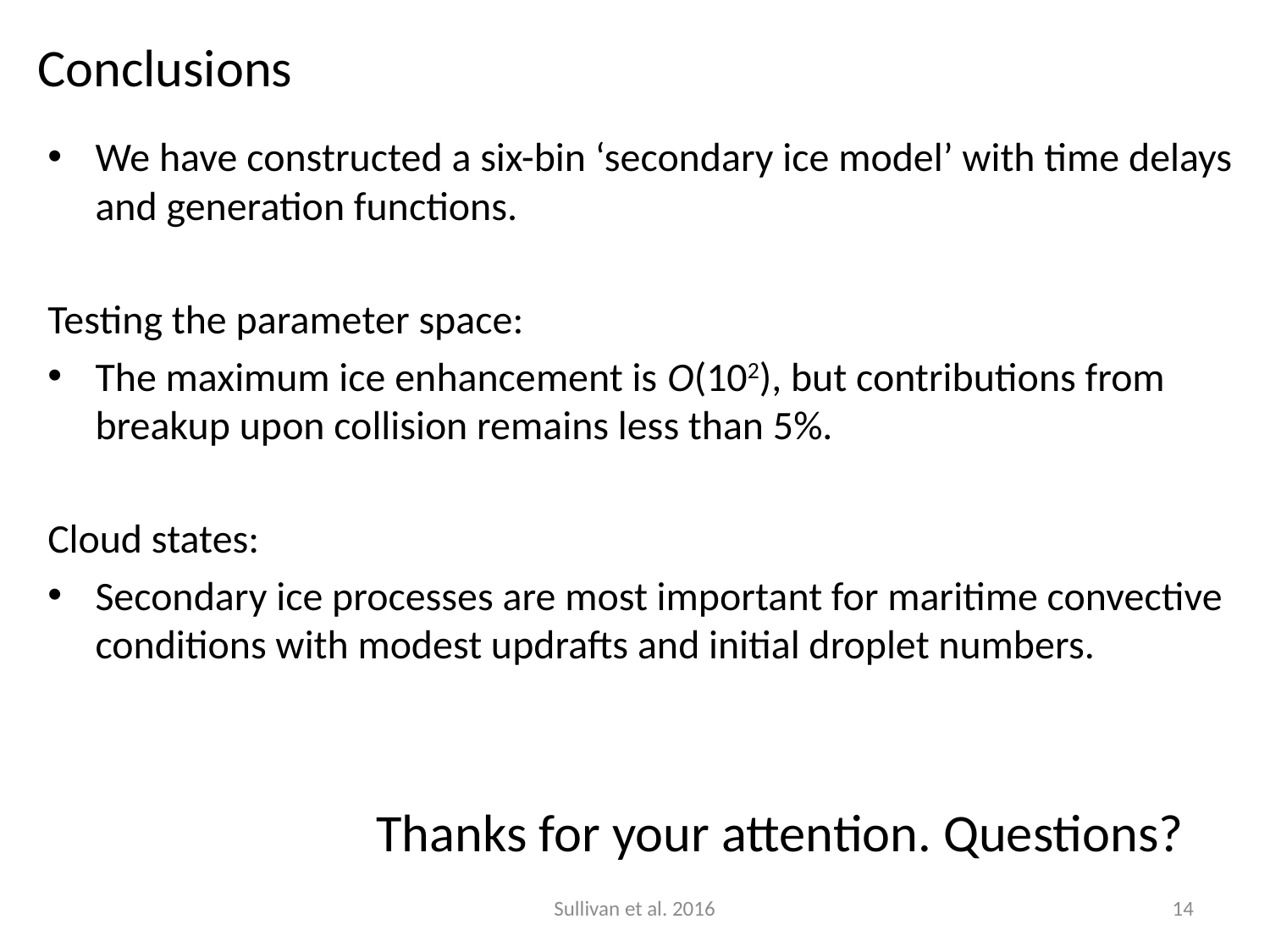

# Conclusions
We have constructed a six-bin ‘secondary ice model’ with time delays and generation functions.

Testing the parameter space:
The maximum ice enhancement is O(102), but contributions from breakup upon collision remains less than 5%.

Cloud states:
Secondary ice processes are most important for maritime convective conditions with modest updrafts and initial droplet numbers.
Thanks for your attention. Questions?
Sullivan et al. 2016
14